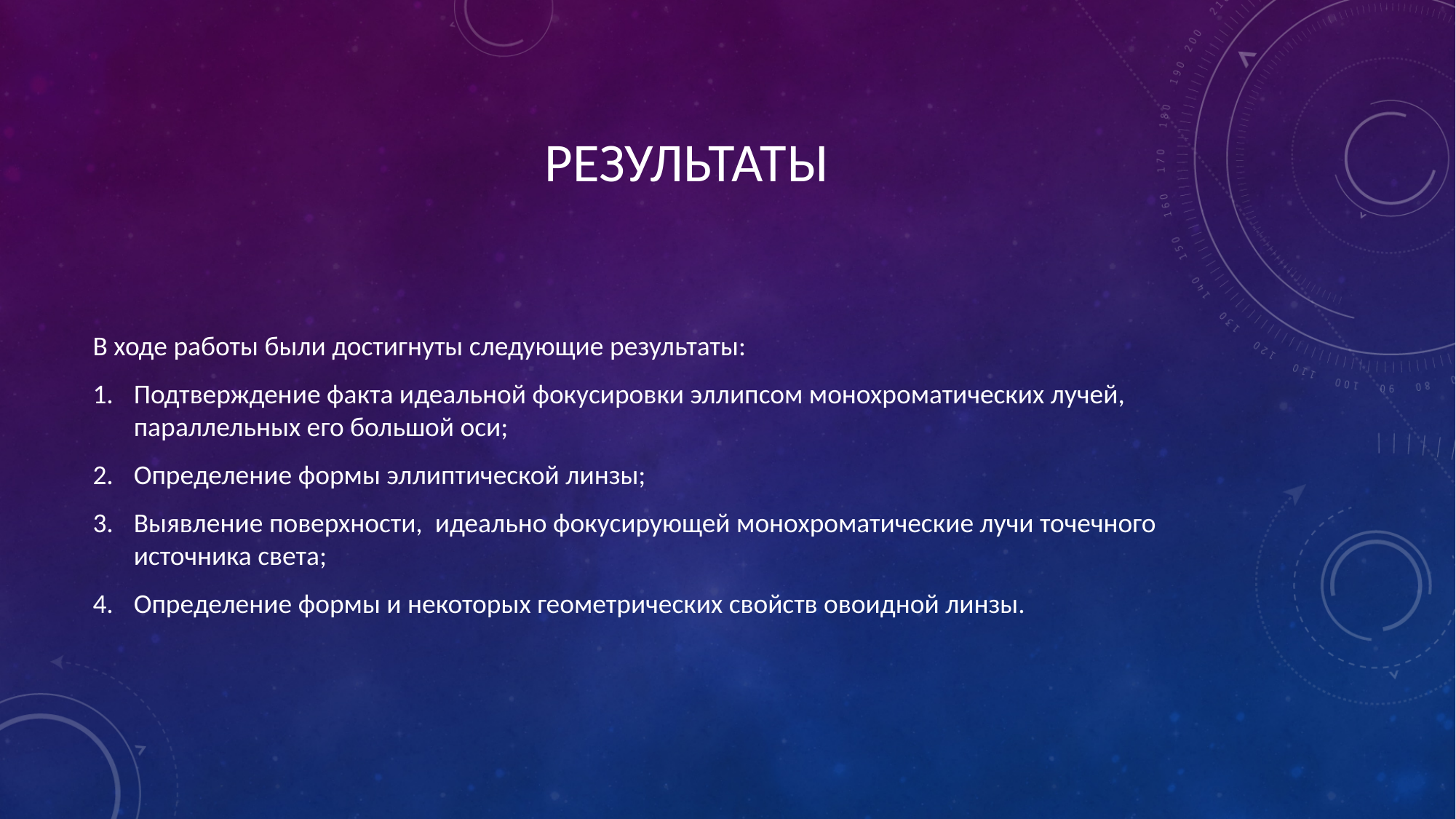

# Результаты
В ходе работы были достигнуты следующие результаты:
Подтверждение факта идеальной фокусировки эллипсом монохроматических лучей, параллельных его большой оси;
Определение формы эллиптической линзы;
Выявление поверхности,  идеально фокусирующей монохроматические лучи точечного источника света;
Определение формы и некоторых геометрических свойств овоидной линзы.